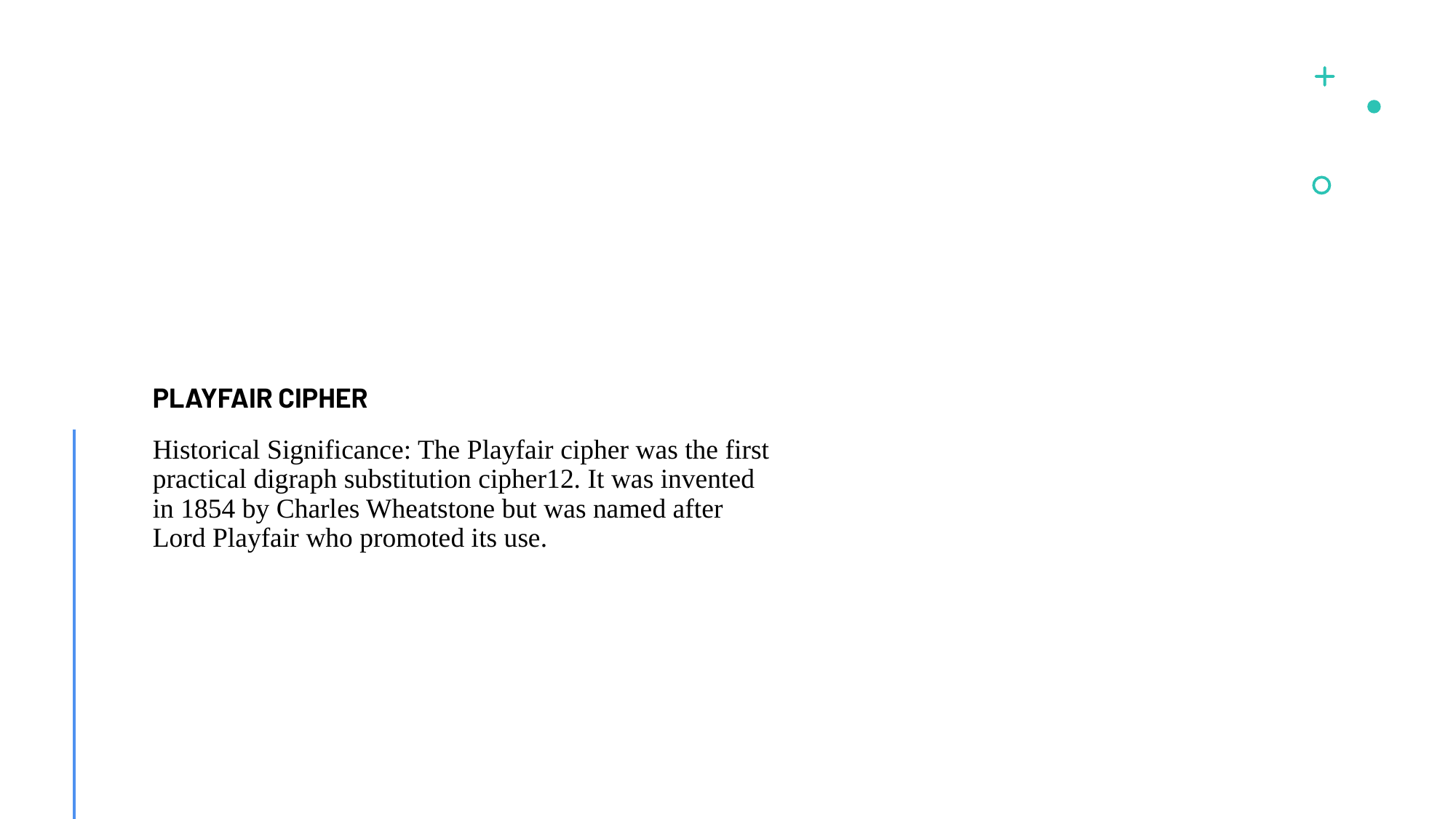

PLAYFAIR CIPHER
Historical Significance: The Playfair cipher was the first practical digraph substitution cipher12. It was invented in 1854 by Charles Wheatstone but was named after Lord Playfair who promoted its use.